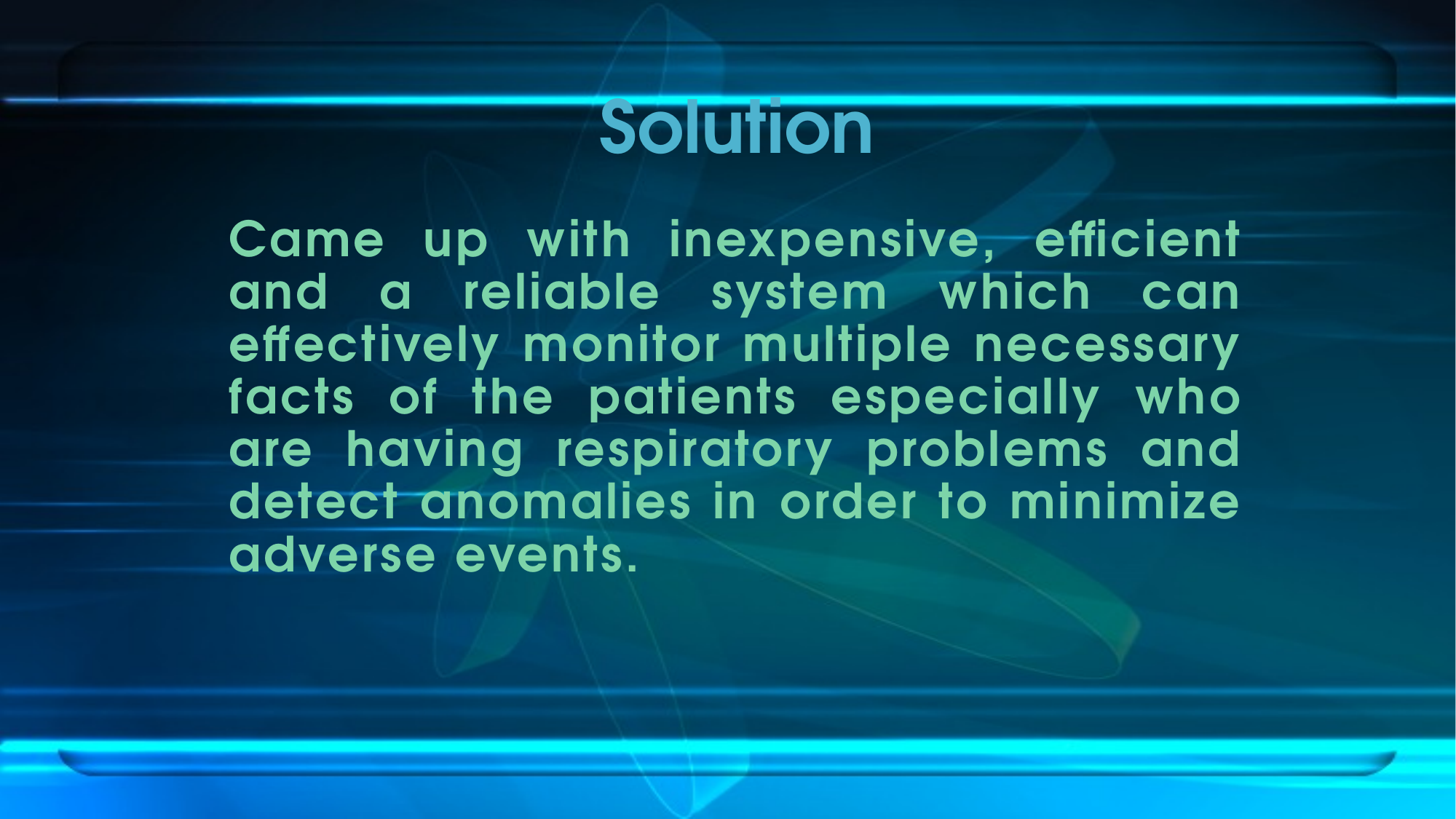

# Solution
Came up with inexpensive, efficient and a reliable system which can effectively monitor multiple necessary facts of the patients especially who are having respiratory problems and detect anomalies in order to minimize adverse events.